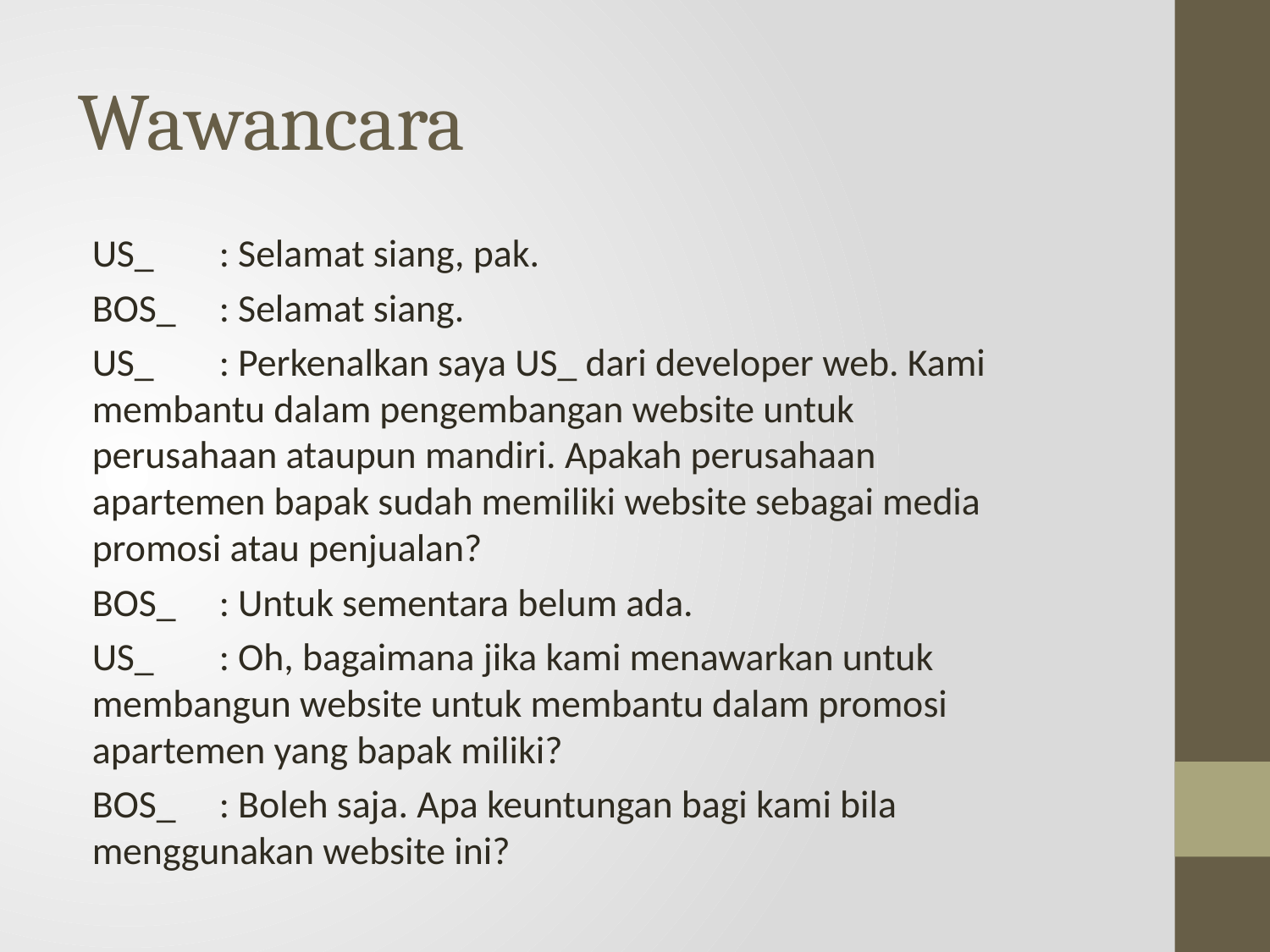

# Wawancara
US_	: Selamat siang, pak.
BOS_	: Selamat siang.
US_	: Perkenalkan saya US_ dari developer web. Kami 	membantu dalam pengembangan website untuk 	perusahaan ataupun mandiri. Apakah perusahaan 	apartemen bapak sudah memiliki website sebagai media 	promosi atau penjualan?
BOS_	: Untuk sementara belum ada.
US_	: Oh, bagaimana jika kami menawarkan untuk 	membangun website untuk membantu dalam promosi 	apartemen yang bapak miliki?
BOS_	: Boleh saja. Apa keuntungan bagi kami bila 	menggunakan website ini?